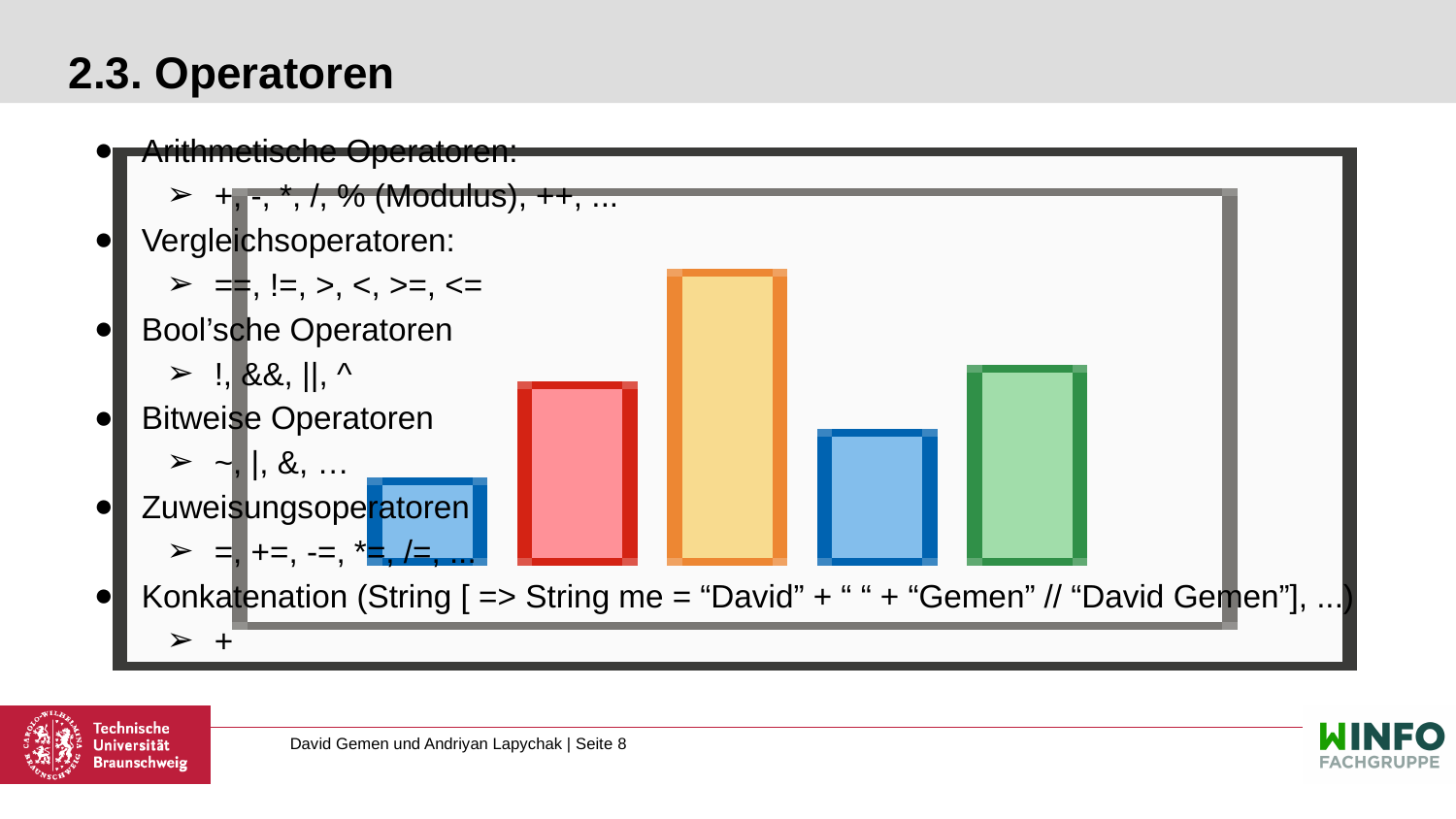

# 2.3. Operatoren
Arithmetische Operatoren:
+, -, *, /, % (Modulus), ++, ...
Vergleichsoperatoren:
==, !=, >, <, >=, <=
Bool’sche Operatoren
!, &&, ||, ^
Bitweise Operatoren
~, |, &, …
Zuweisungsoperatoren
=, +=, -=, *=, /=, ...
Konkatenation (String [ => String me = “David” + “ “ + “Gemen” // “David Gemen”], ...)
+